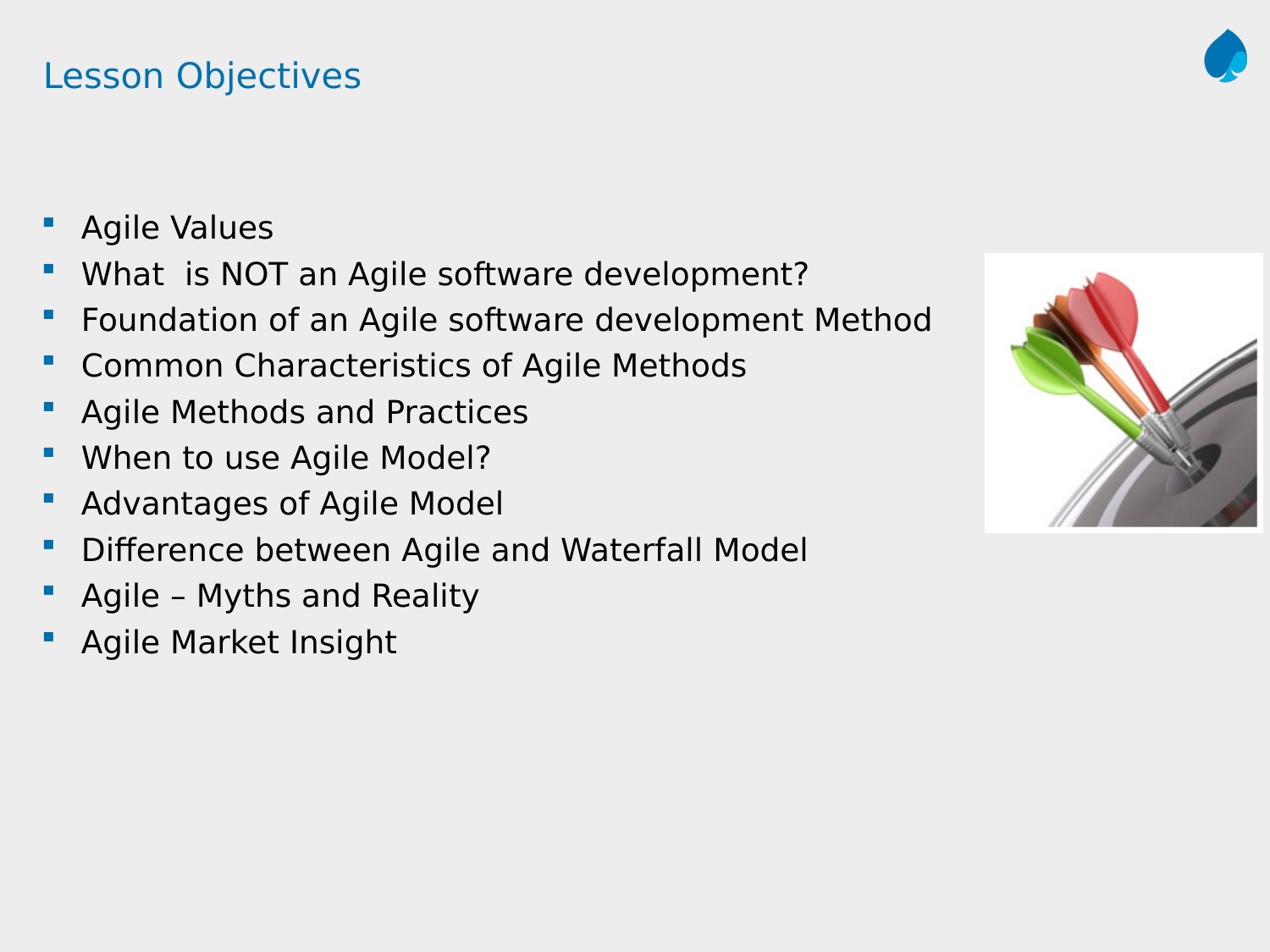

# Lesson Objectives
Agile Values
What  is NOT an Agile software development?
Foundation of an Agile software development Method
Common Characteristics of Agile Methods
Agile Methods and Practices
When to use Agile Model?
Advantages of Agile Model
Difference between Agile and Waterfall Model
Agile – Myths and Reality
Agile Market Insight